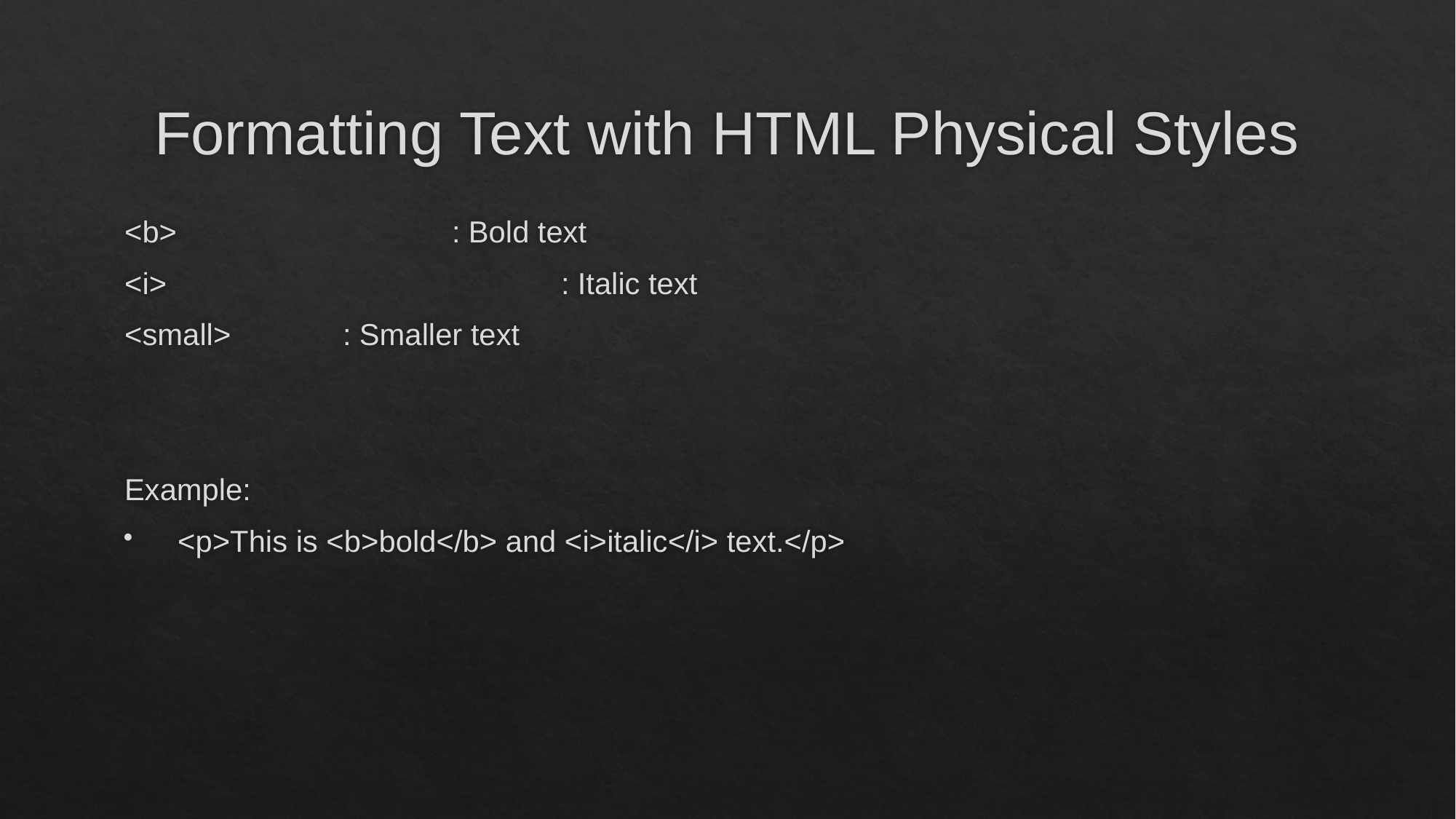

# Formatting Text with HTML Physical Styles
<b>			: Bold text
<i>				: Italic text
<small>		: Smaller text

Example:
  <p>This is <b>bold</b> and <i>italic</i> text.</p>